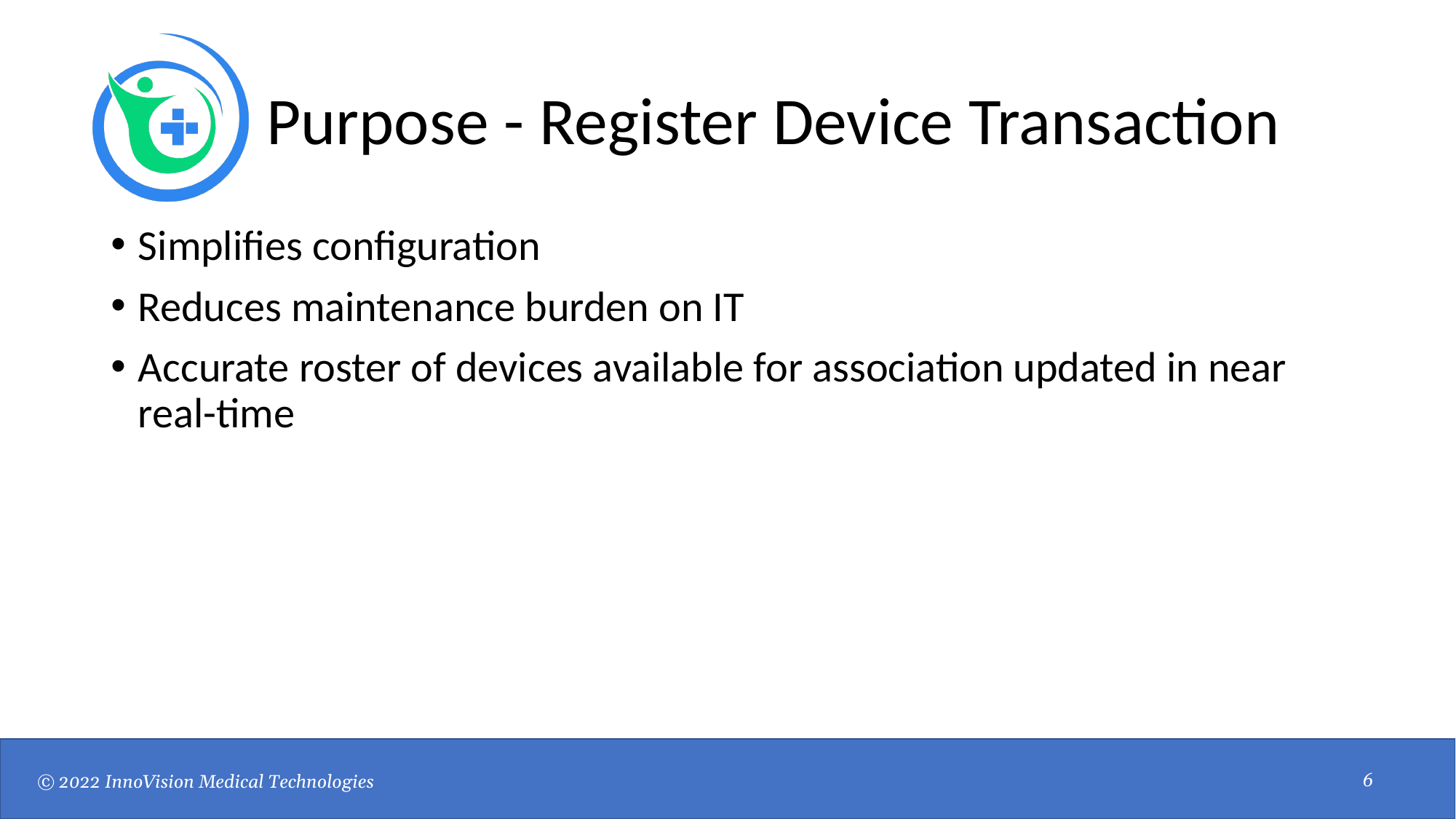

# Purpose - Register Device Transaction
Simplifies configuration
Reduces maintenance burden on IT
Accurate roster of devices available for association updated in near real-time